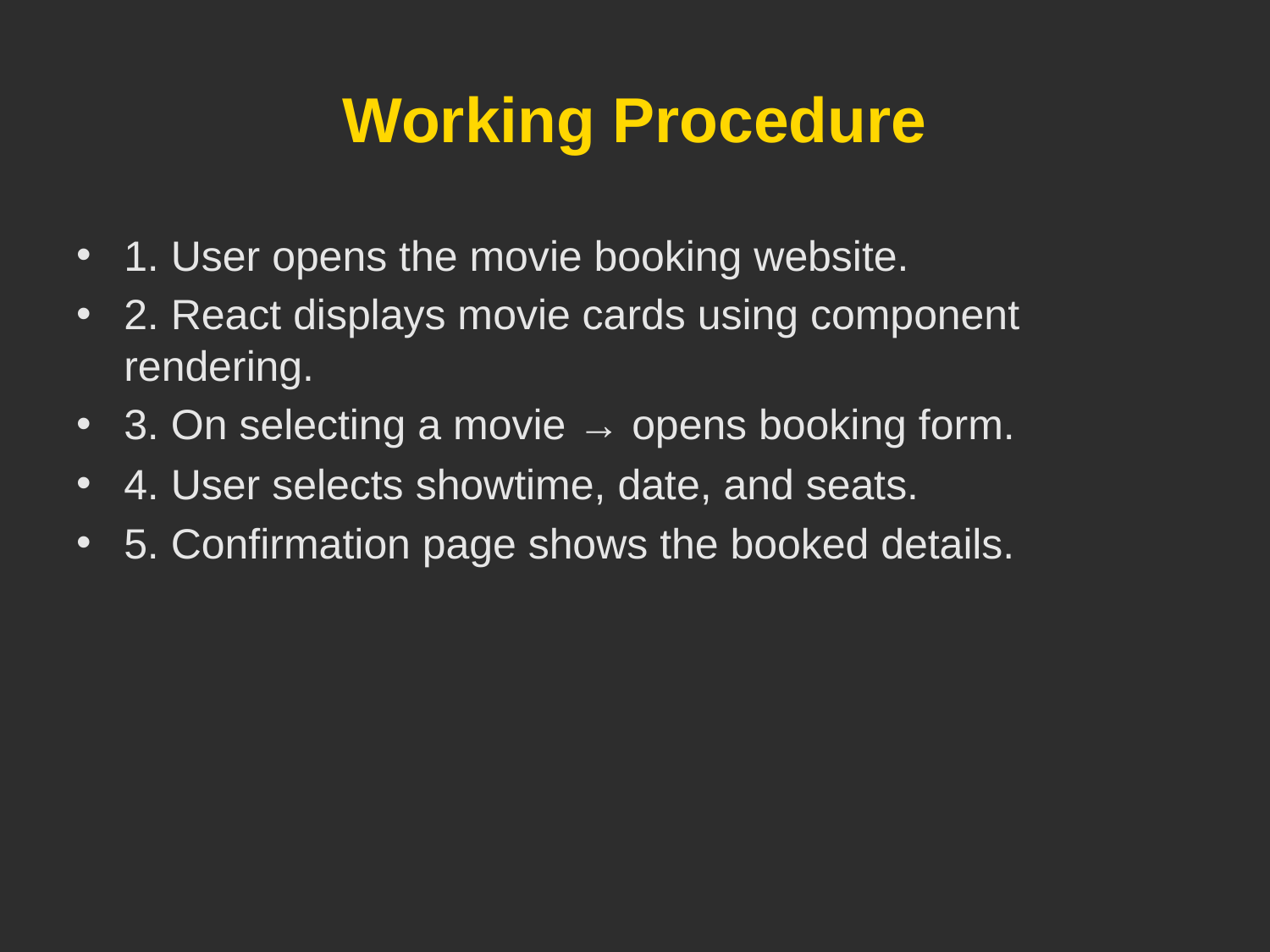

# Working Procedure
1. User opens the movie booking website.
2. React displays movie cards using component rendering.
3. On selecting a movie → opens booking form.
4. User selects showtime, date, and seats.
5. Confirmation page shows the booked details.